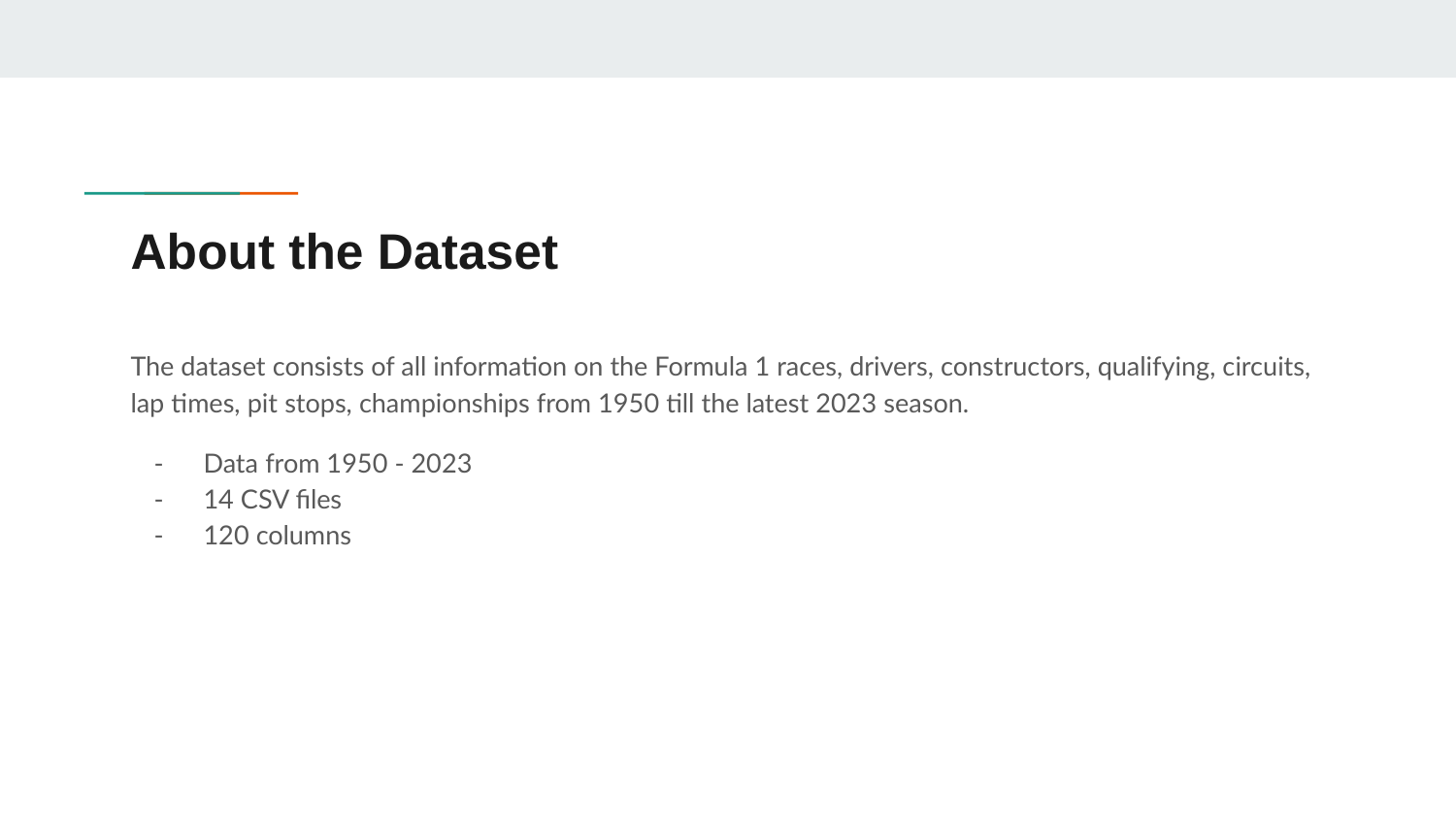

# About the Dataset
The dataset consists of all information on the Formula 1 races, drivers, constructors, qualifying, circuits, lap times, pit stops, championships from 1950 till the latest 2023 season.
Data from 1950 - 2023
14 CSV files
120 columns